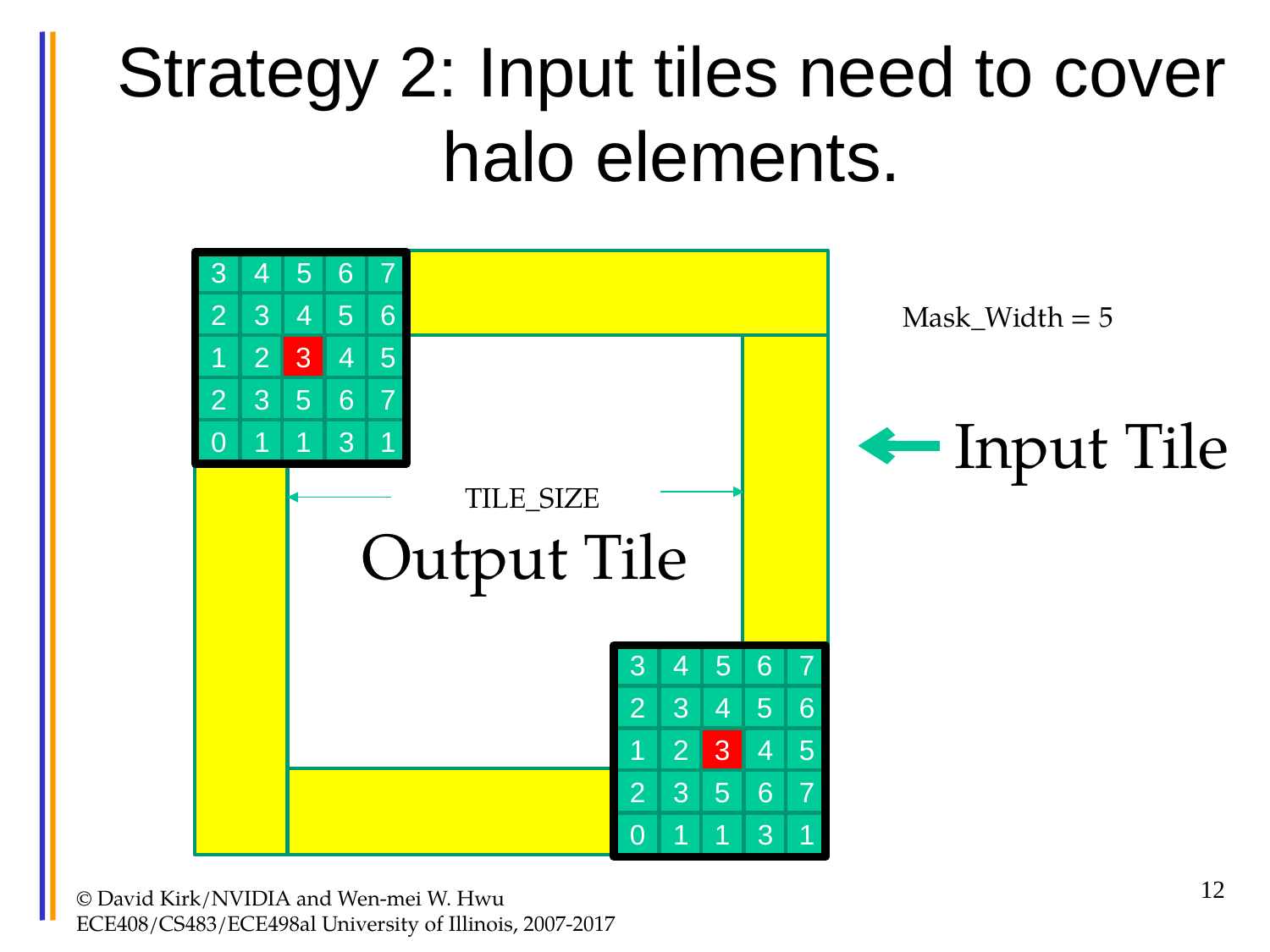

# Strategy 2: Input tiles need to cover halo elements.

3
4
5
6
7

2
3
4
5
6
Mask_Width = 5
1
2
3

4
5

2
3
5
6
7
Input Tile
0
1
1
3
1
TILE_SIZE
Output Tile
3
4
5
6
7

2
3
4
5
6
1
2
3
4
5

2
3
5
6
7
0
1
1
3
1
12
© David Kirk/NVIDIA and Wen-mei W. Hwu       ECE408/CS483/ECE498al University of Illinois, 2007-2017